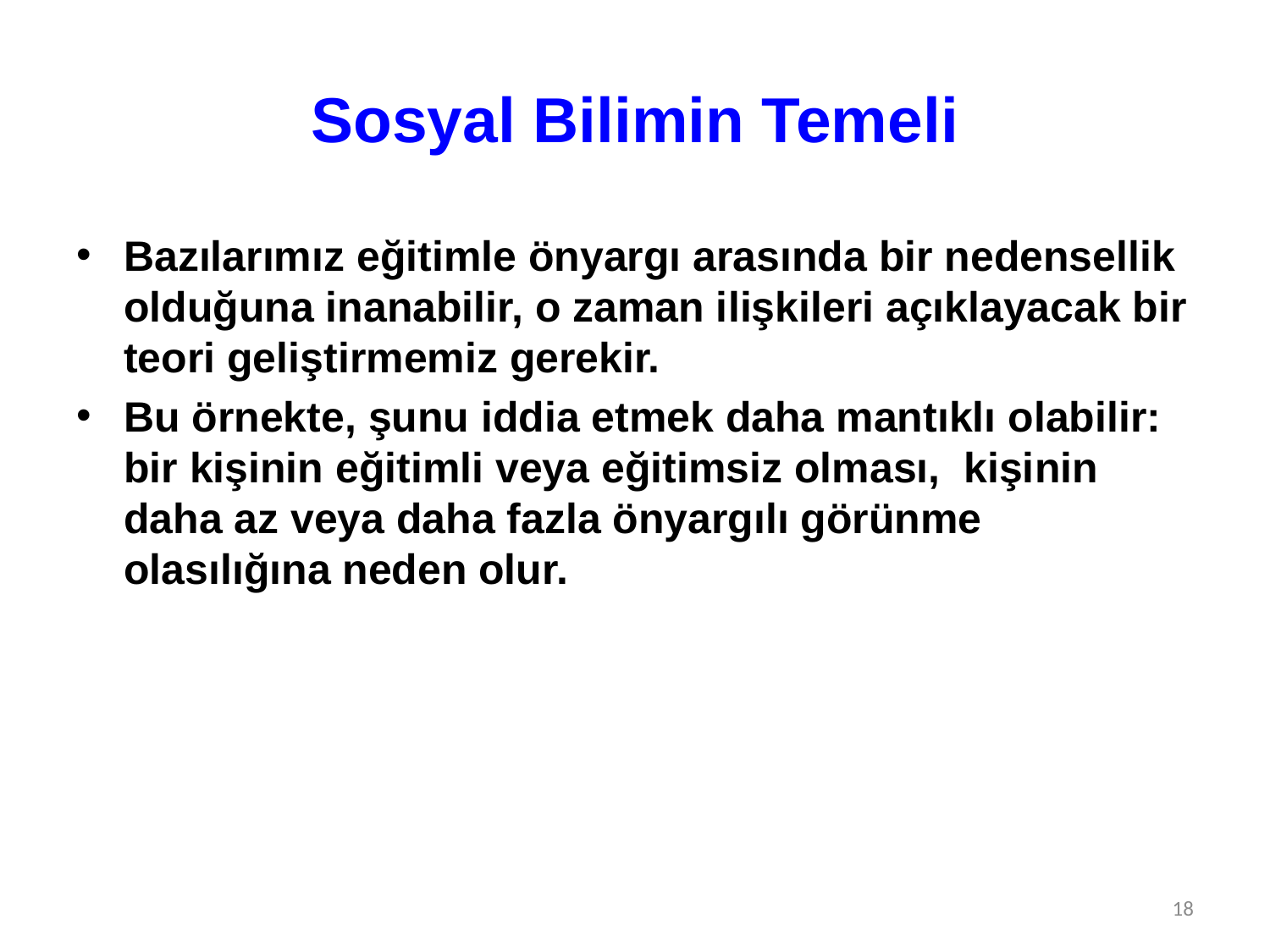

# Sosyal Bilimin Temeli
Bazılarımız eğitimle önyargı arasında bir nedensellik olduğuna inanabilir, o zaman ilişkileri açıklayacak bir teori geliştirmemiz gerekir.
Bu örnekte, şunu iddia etmek daha mantıklı olabilir: bir kişinin eğitimli veya eğitimsiz olması,  kişinin daha az veya daha fazla önyargılı görünme olasılığına neden olur.
18